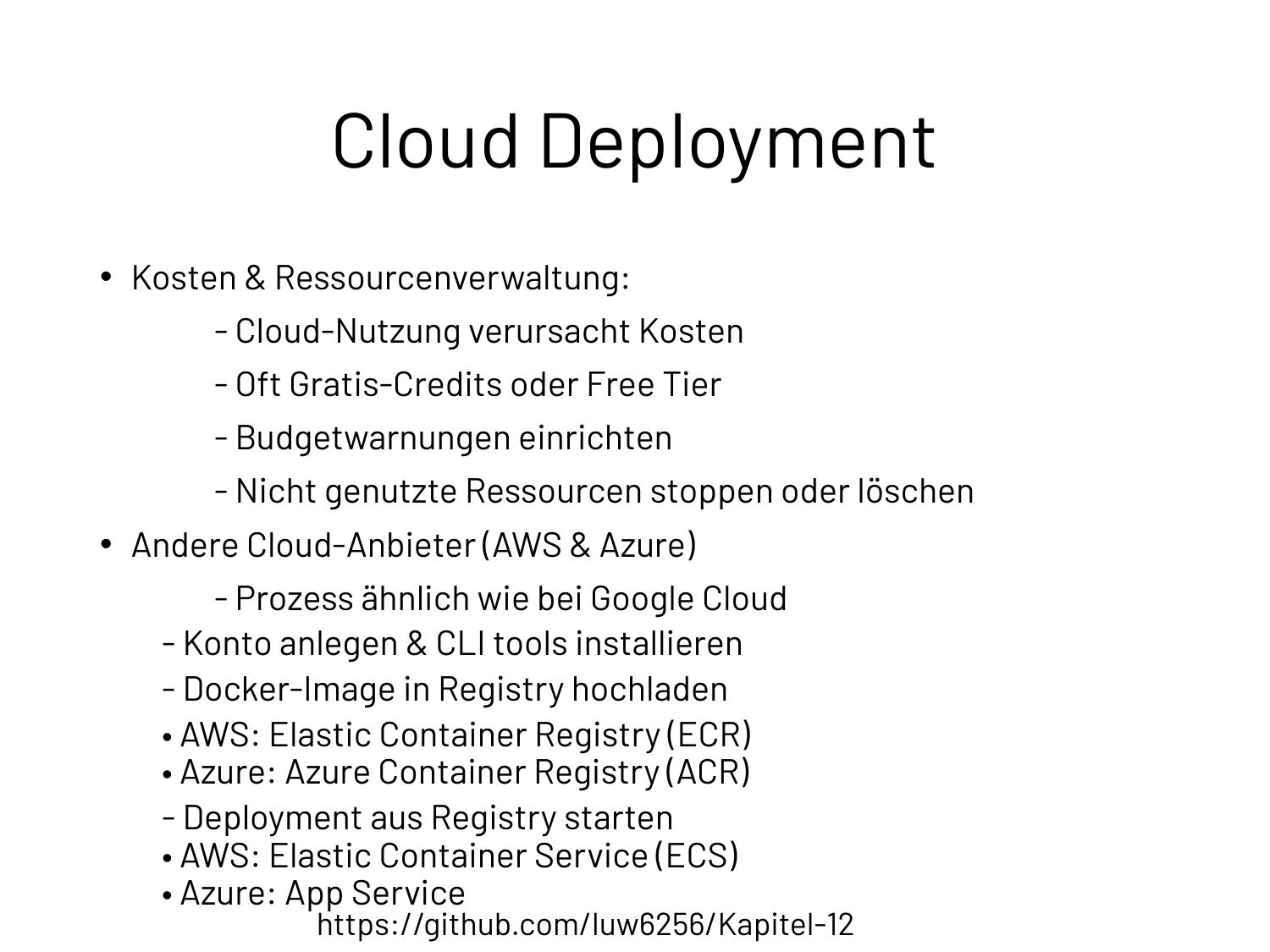

# Cloud Deployment
Kosten & Ressourcenverwaltung:
	- Cloud-Nutzung verursacht Kosten
	- Oft Gratis-Credits oder Free Tier
	- Budgetwarnungen einrichten
	- Nicht genutzte Ressourcen stoppen oder löschen
Andere Cloud-Anbieter (AWS & Azure)
	- Prozess ähnlich wie bei Google Cloud
	- Konto anlegen & CLI tools installieren
	- Docker-Image in Registry hochladen
		• AWS: Elastic Container Registry (ECR)
		• Azure: Azure Container Registry (ACR)
	- Deployment aus Registry starten
		• AWS: Elastic Container Service (ECS)
		• Azure: App Service

https://github.com/luw6256/Kapitel-12